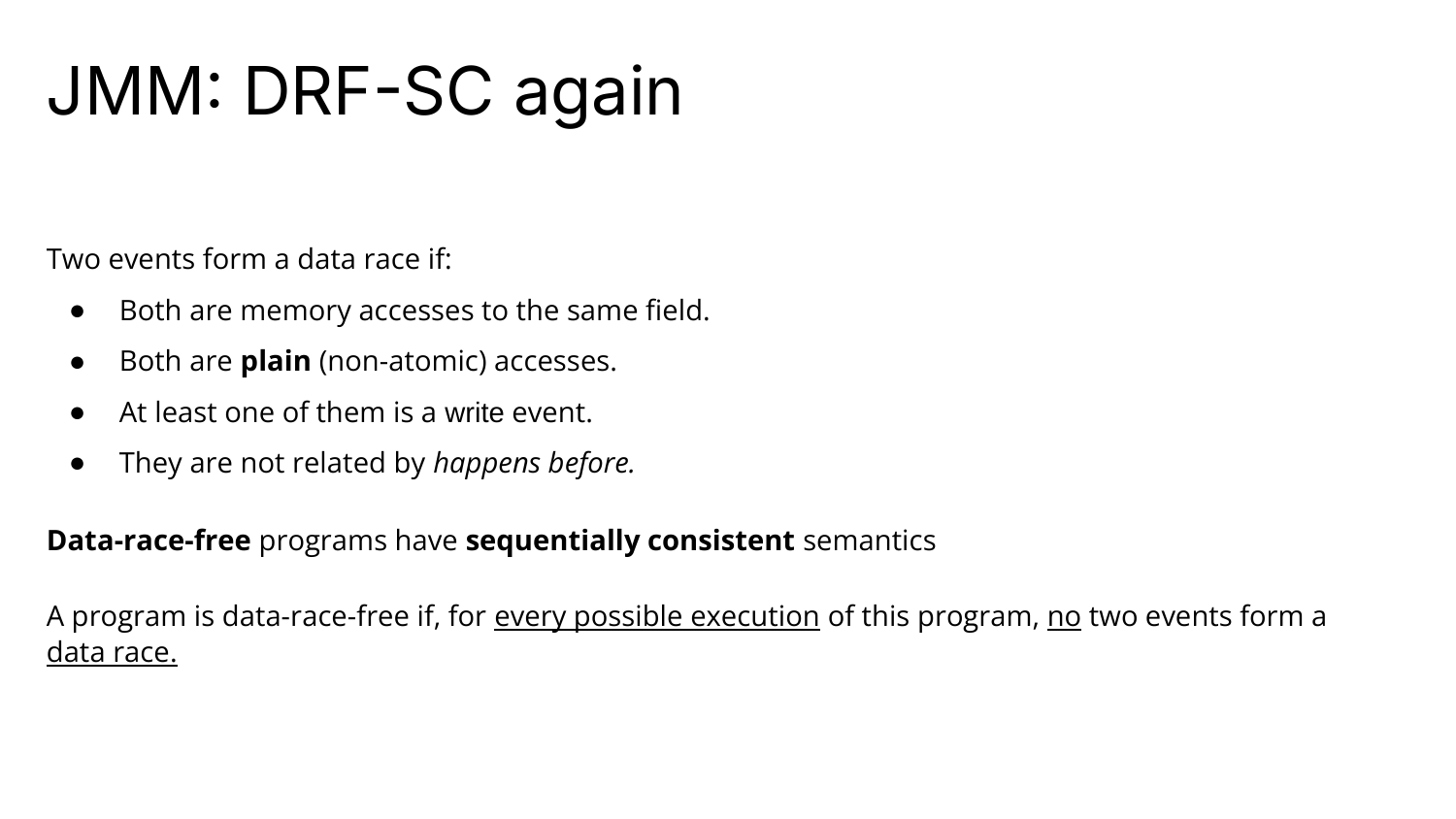

# JMM: DRF-SC again
Two events form a data race if:
Both are memory accesses to the same field.
Both are plain (non-atomic) accesses.
At least one of them is a write event.
They are not related by happens before.

Data-race-free programs have sequentially consistent semantics

A program is data-race-free if, for every possible execution of this program, no two events form a data race.